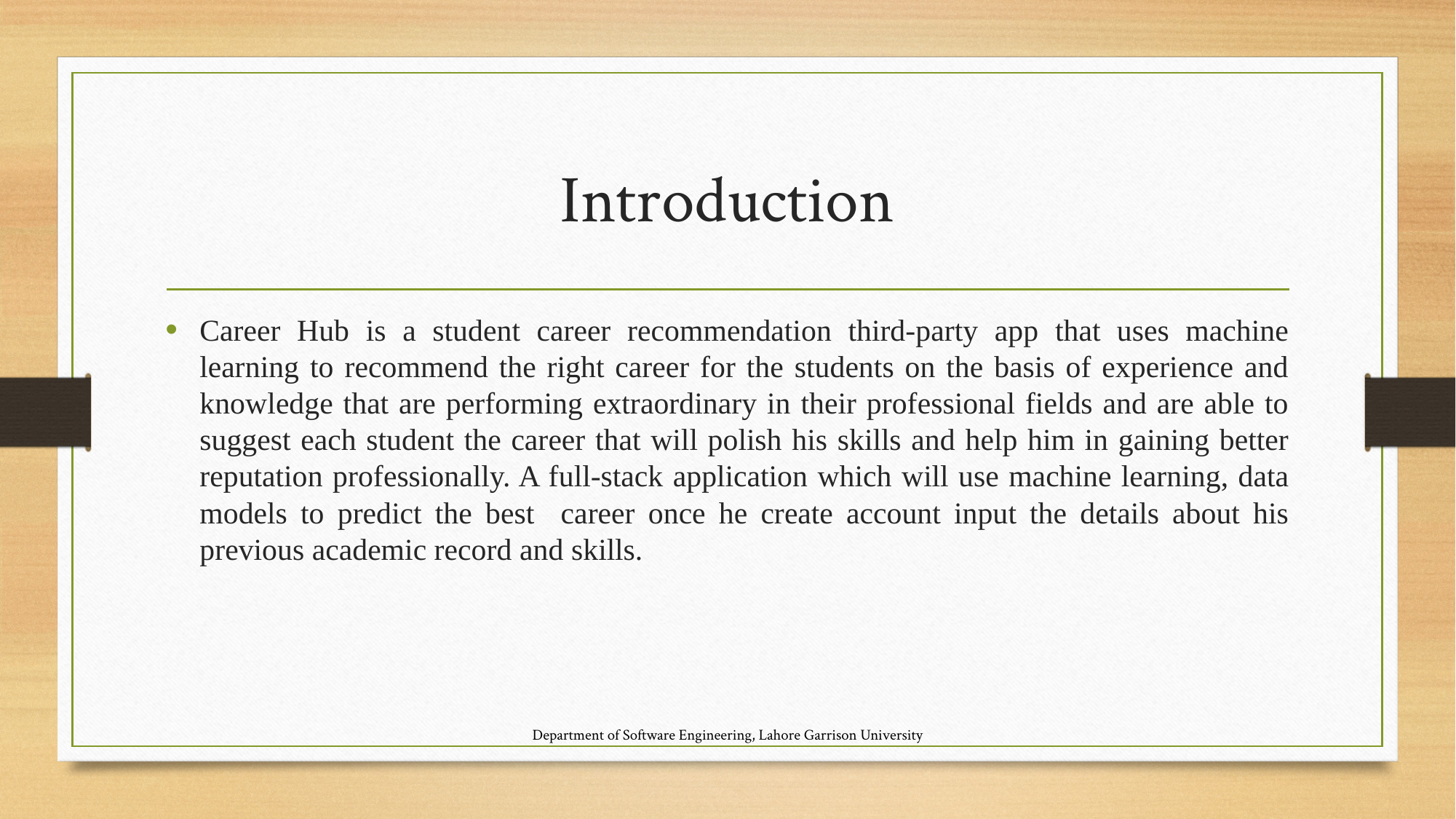

# Introduction
Career Hub is a student career recommendation third-party app that uses machine learning to recommend the right career for the students on the basis of experience and knowledge that are performing extraordinary in their professional fields and are able to suggest each student the career that will polish his skills and help him in gaining better reputation professionally. A full-stack application which will use machine learning, data models to predict the best  career once he create account input the details about his previous academic record and skills.
Department of Software Engineering, Lahore Garrison University